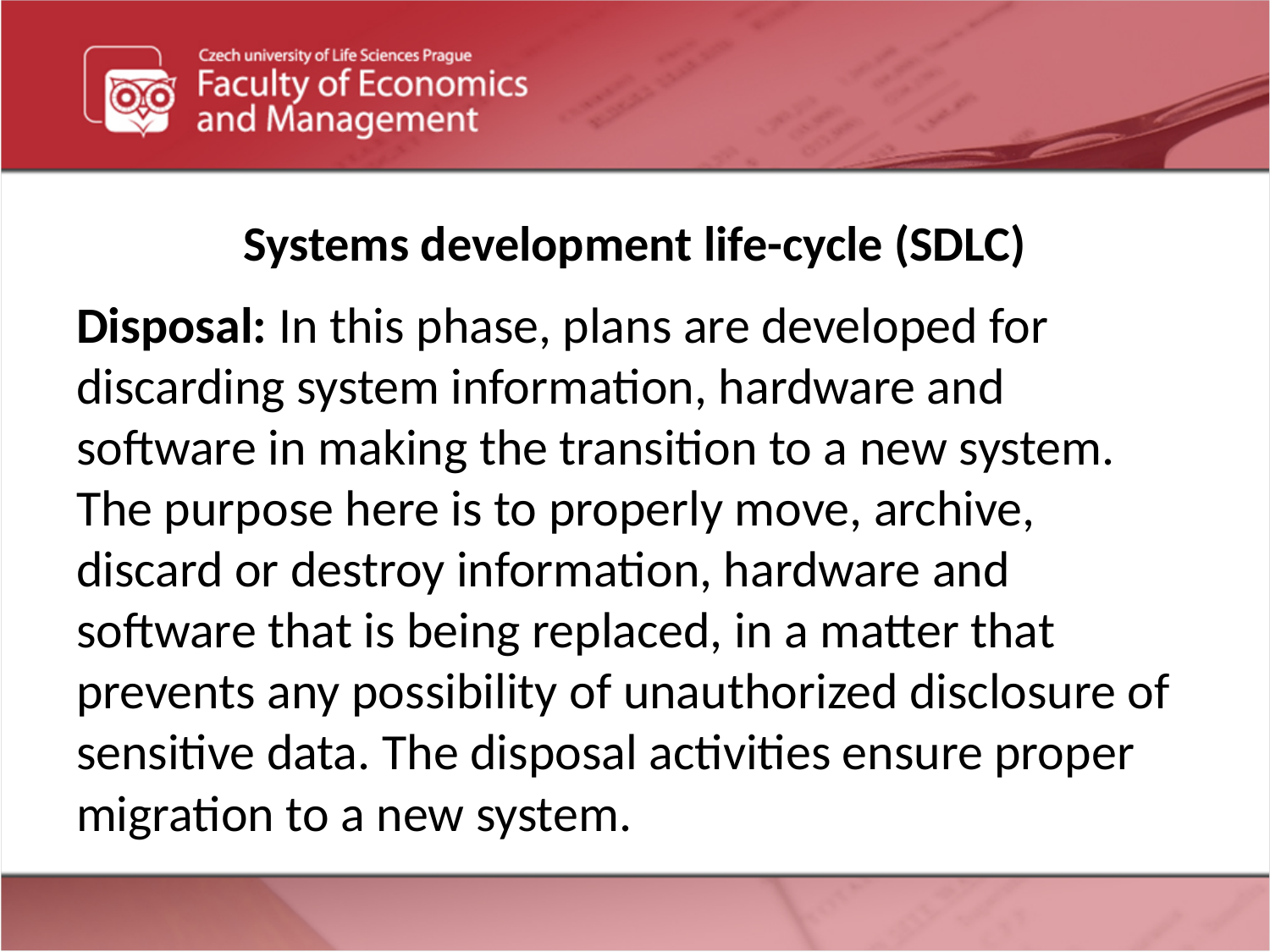

# Systems development life-cycle (SDLC)
Disposal: In this phase, plans are developed for discarding system information, hardware and software in making the transition to a new system. The purpose here is to properly move, archive, discard or destroy information, hardware and software that is being replaced, in a matter that prevents any possibility of unauthorized disclosure of sensitive data. The disposal activities ensure proper migration to a new system.